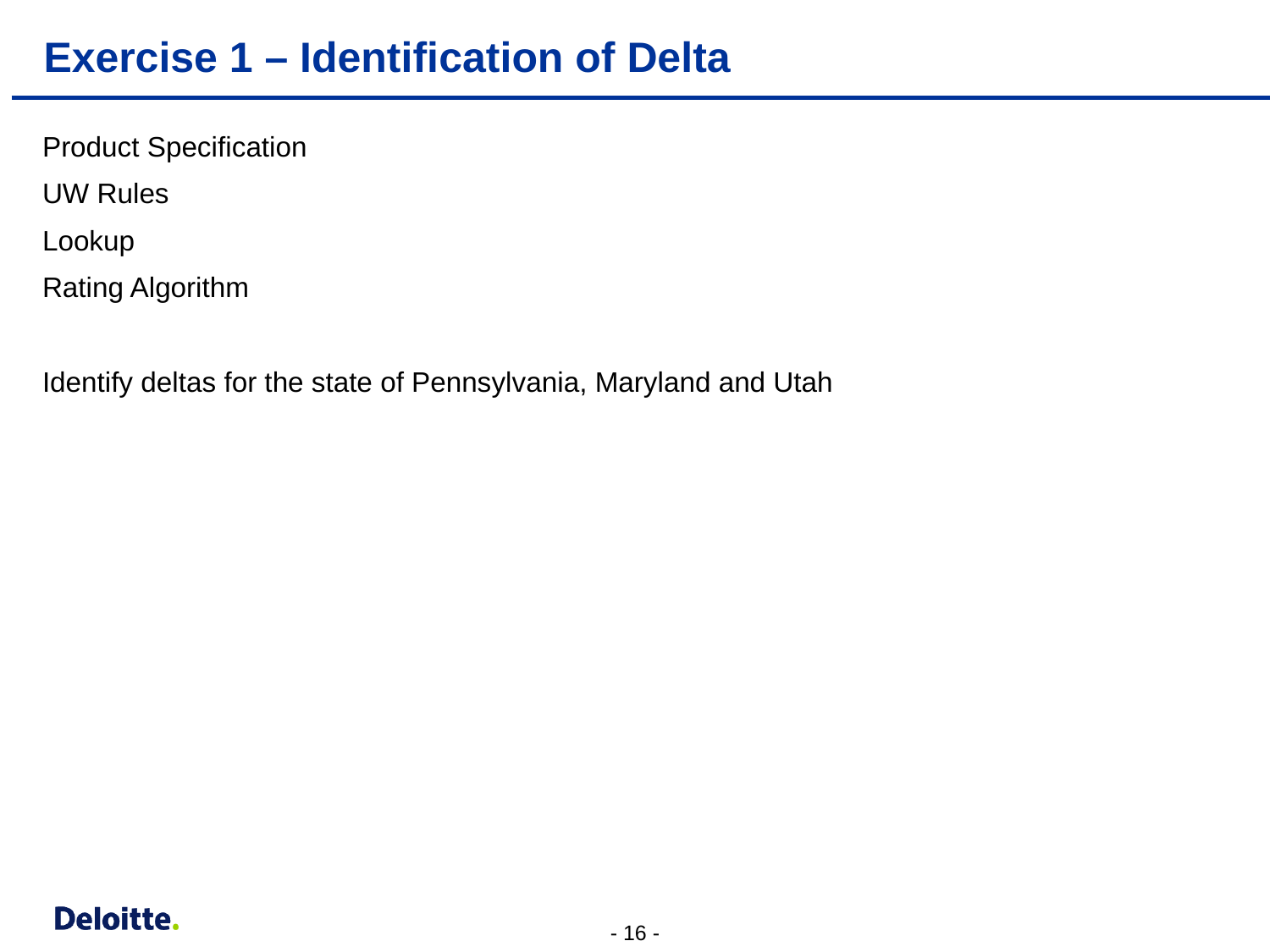

# Exercise 1 – Identification of Delta

Product Specification
UW Rules
Lookup
Rating Algorithm

Identify deltas for the state of Pennsylvania, Maryland and Utah